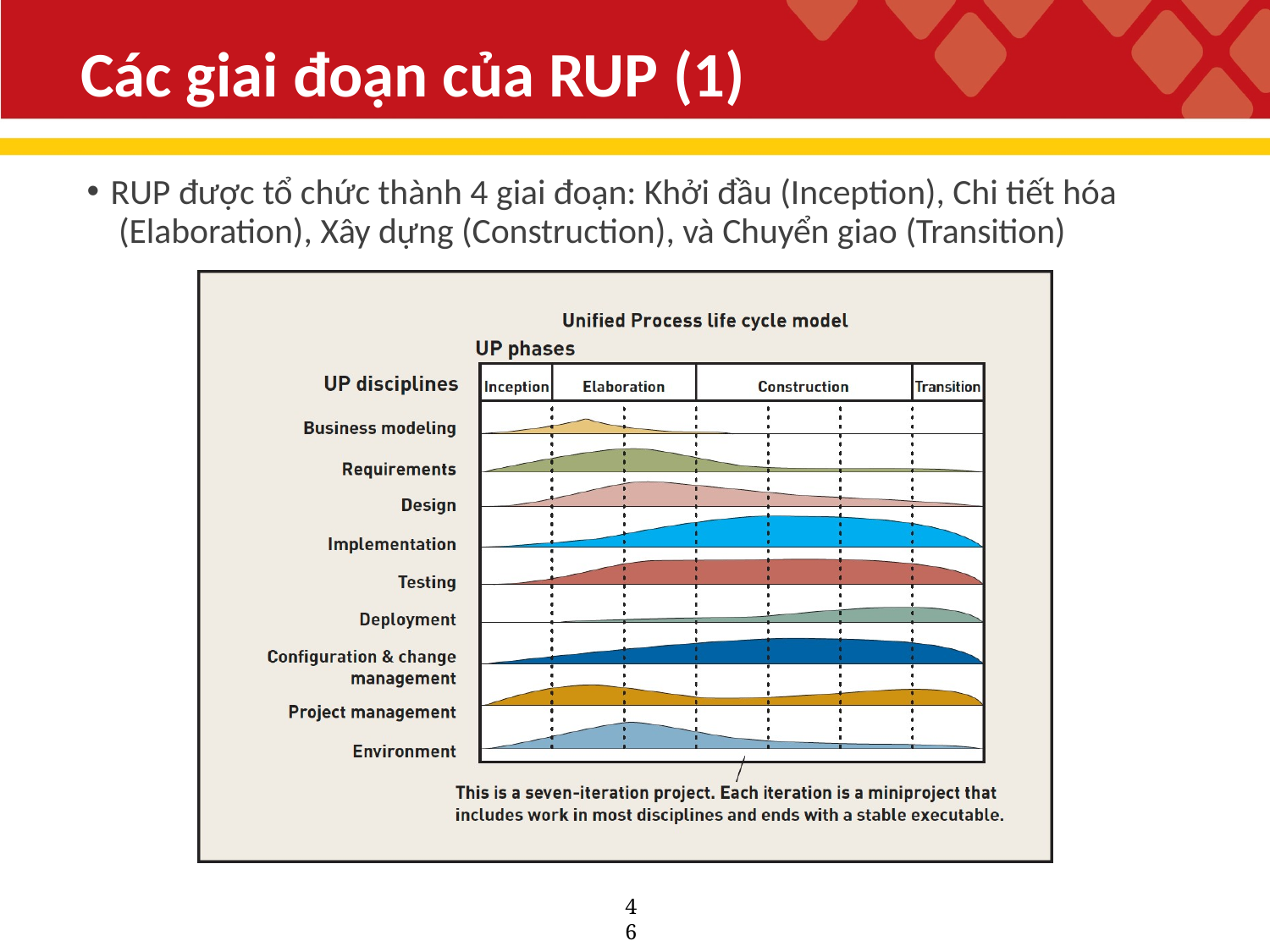

# Các giai đoạn của RUP (1)
RUP được tổ chức thành 4 giai đoạn: Khởi đầu (Inception), Chi tiết hóa  (Elaboration), Xây dựng (Construction), và Chuyển giao (Transition)

46